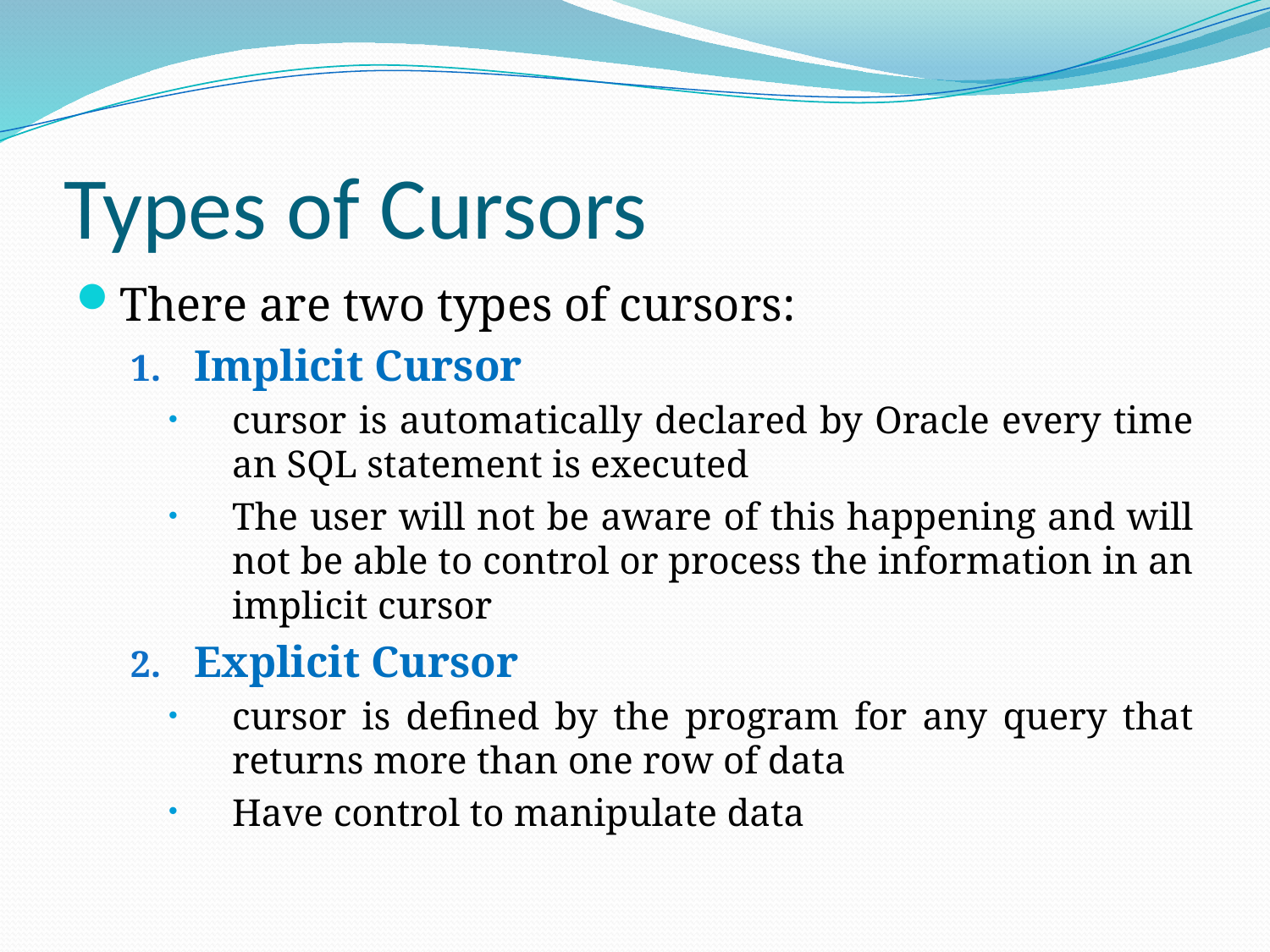

# Types of Cursors
There are two types of cursors:
Implicit Cursor
cursor is automatically declared by Oracle every time an SQL statement is executed
The user will not be aware of this happening and will not be able to control or process the information in an implicit cursor
Explicit Cursor
cursor is defined by the program for any query that returns more than one row of data
Have control to manipulate data